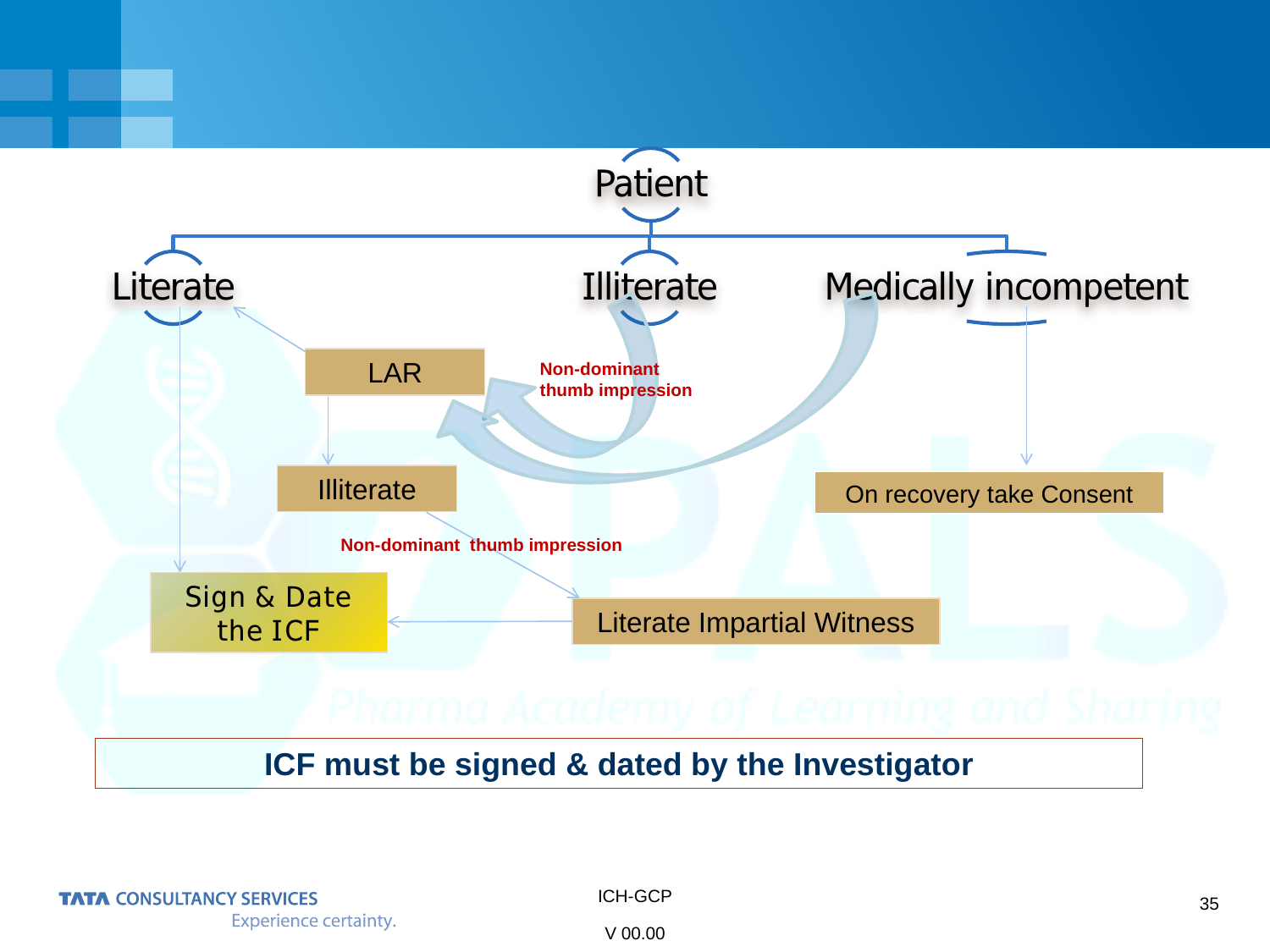

#
Patient
Literate
Illiterate
Medically incompetent

LAR

Non-dominant  thumb impression
Illiterate
On recovery take Consent
Non-dominant  thumb impression
Sign & Date the ICF
Literate Impartial Witness
ICF must be signed & dated by the Investigator